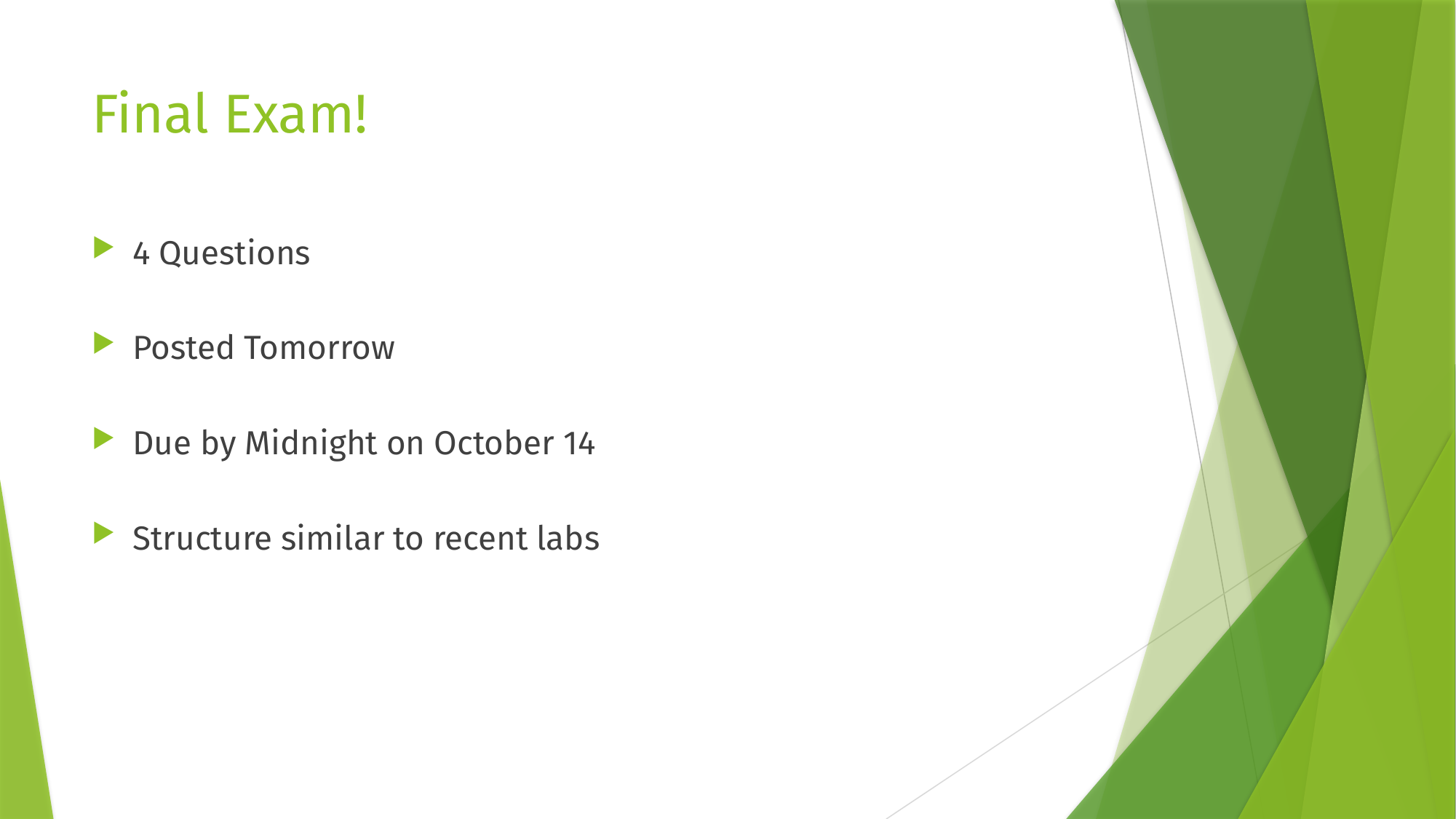

# Final Exam!
4 Questions
Posted Tomorrow
Due by Midnight on October 14
Structure similar to recent labs